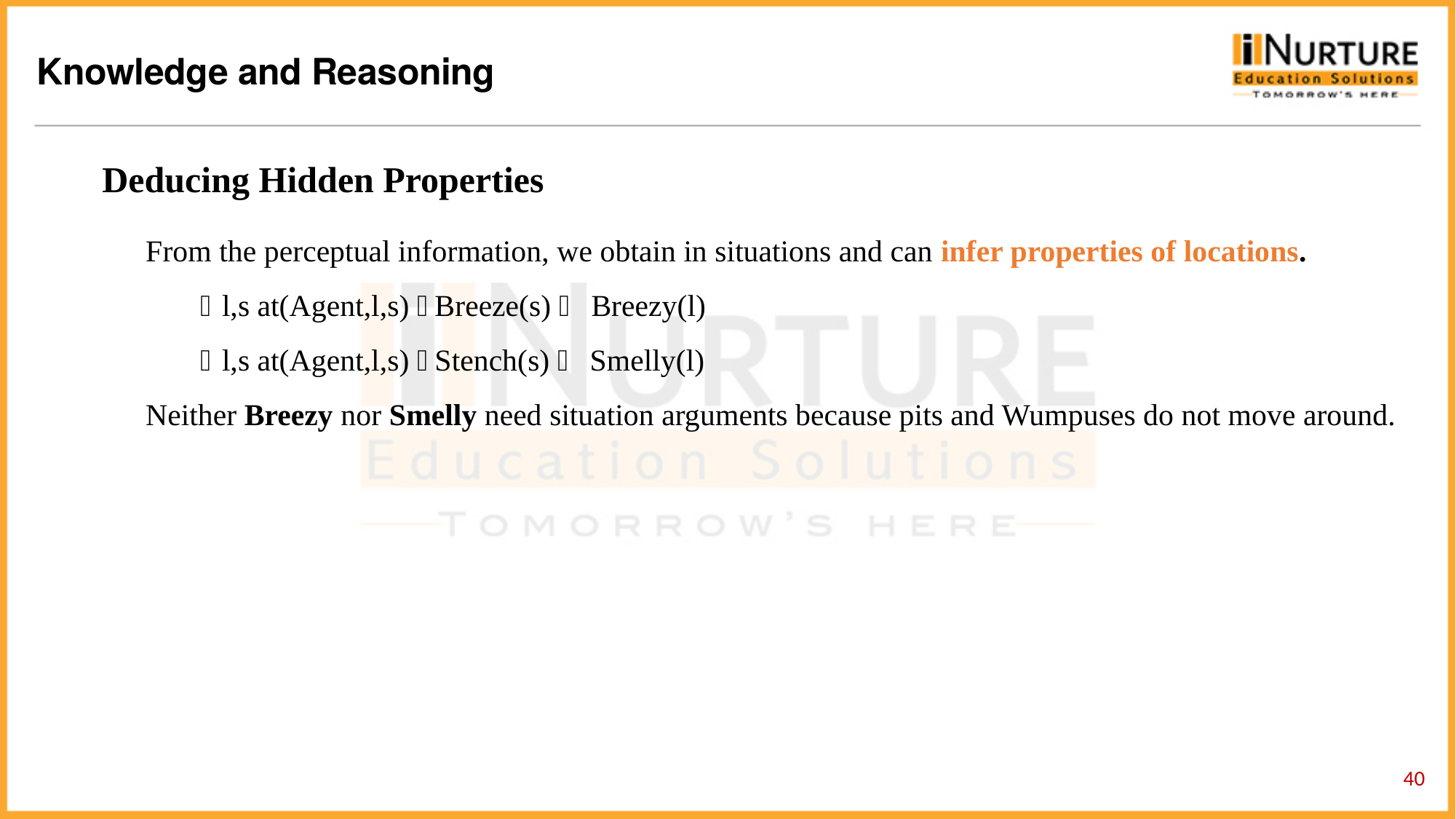

Deducing Hidden Properties
From the perceptual information, we obtain in situations and can infer properties of locations.
∀l,s at(Agent,l,s) ∧ Breeze(s) → Breezy(l)
∀l,s at(Agent,l,s) ∧ Stench(s) → Smelly(l)
Neither Breezy nor Smelly need situation arguments because pits and Wumpuses do not move around.